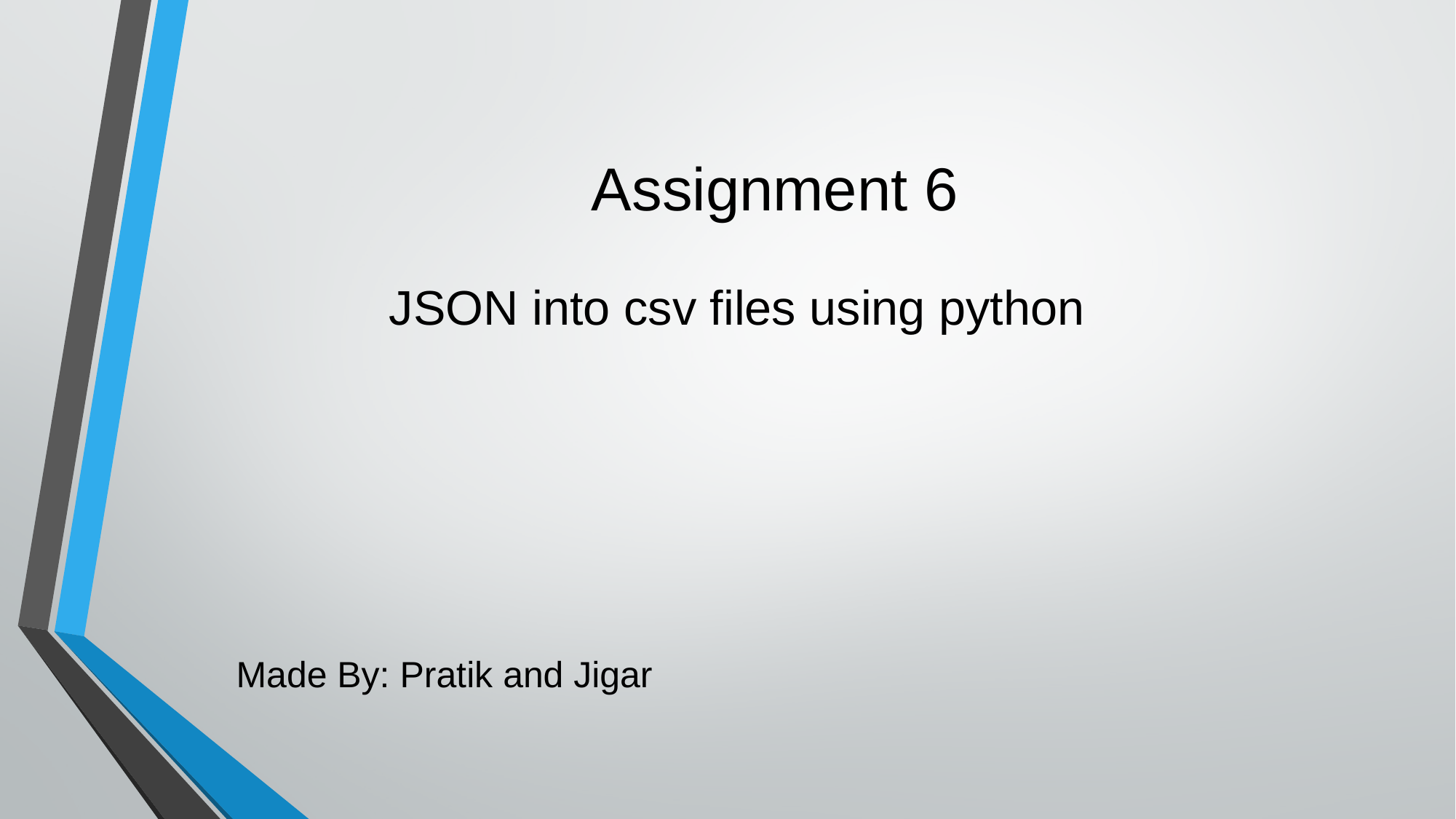

# Assignment 6
     JSON into csv files using python

              Made By: Pratik and Jigar